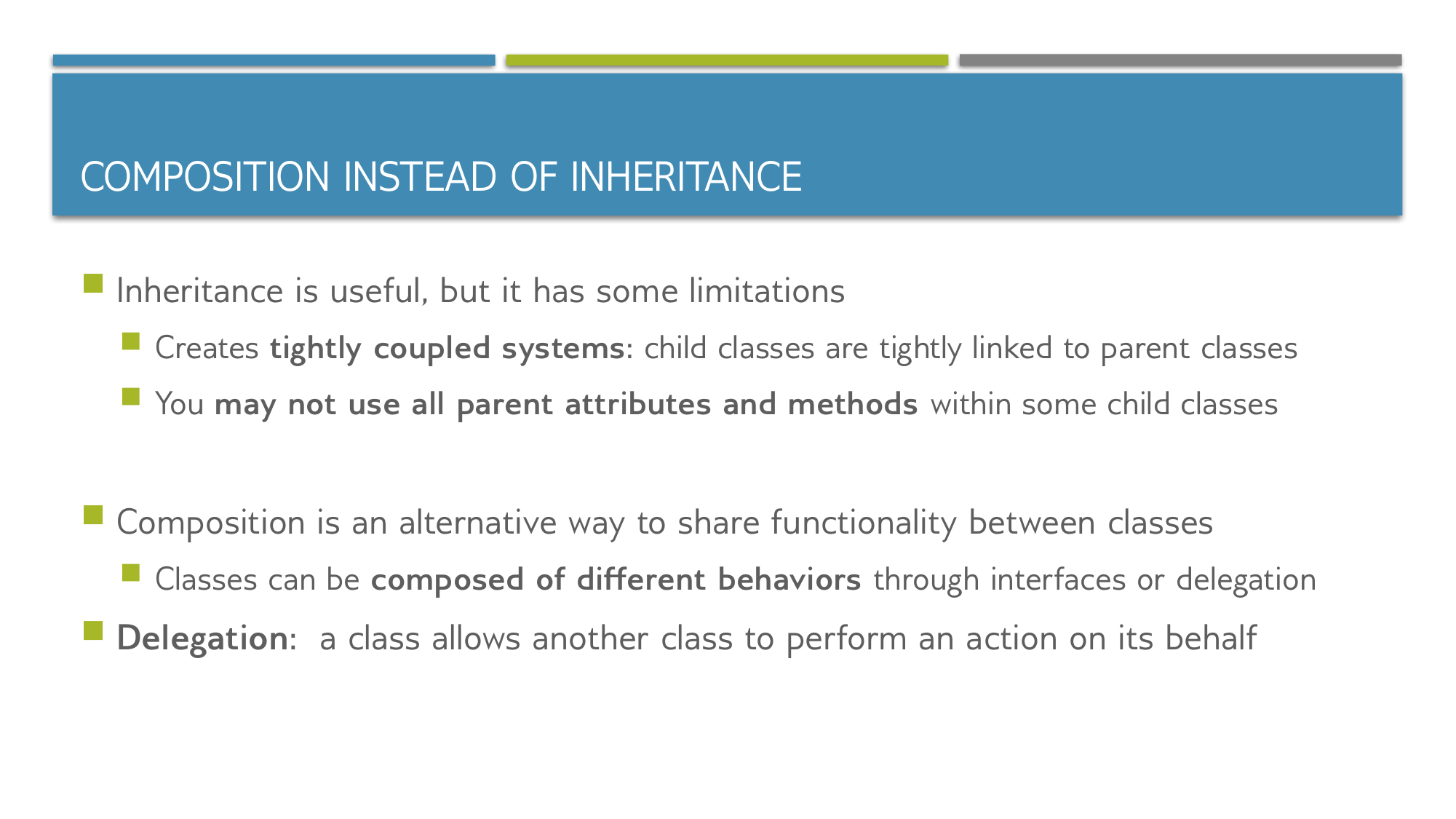

# Composition Instead of Inheritance
Inheritance is useful, but it has some limitations
Creates tightly coupled systems: child classes are tightly linked to parent classes
You may not use all parent attributes and methods within some child classes

Composition is an alternative way to share functionality between classes
Classes can be composed of different behaviors through interfaces or delegation
Delegation:  a class allows another class to perform an action on its behalf